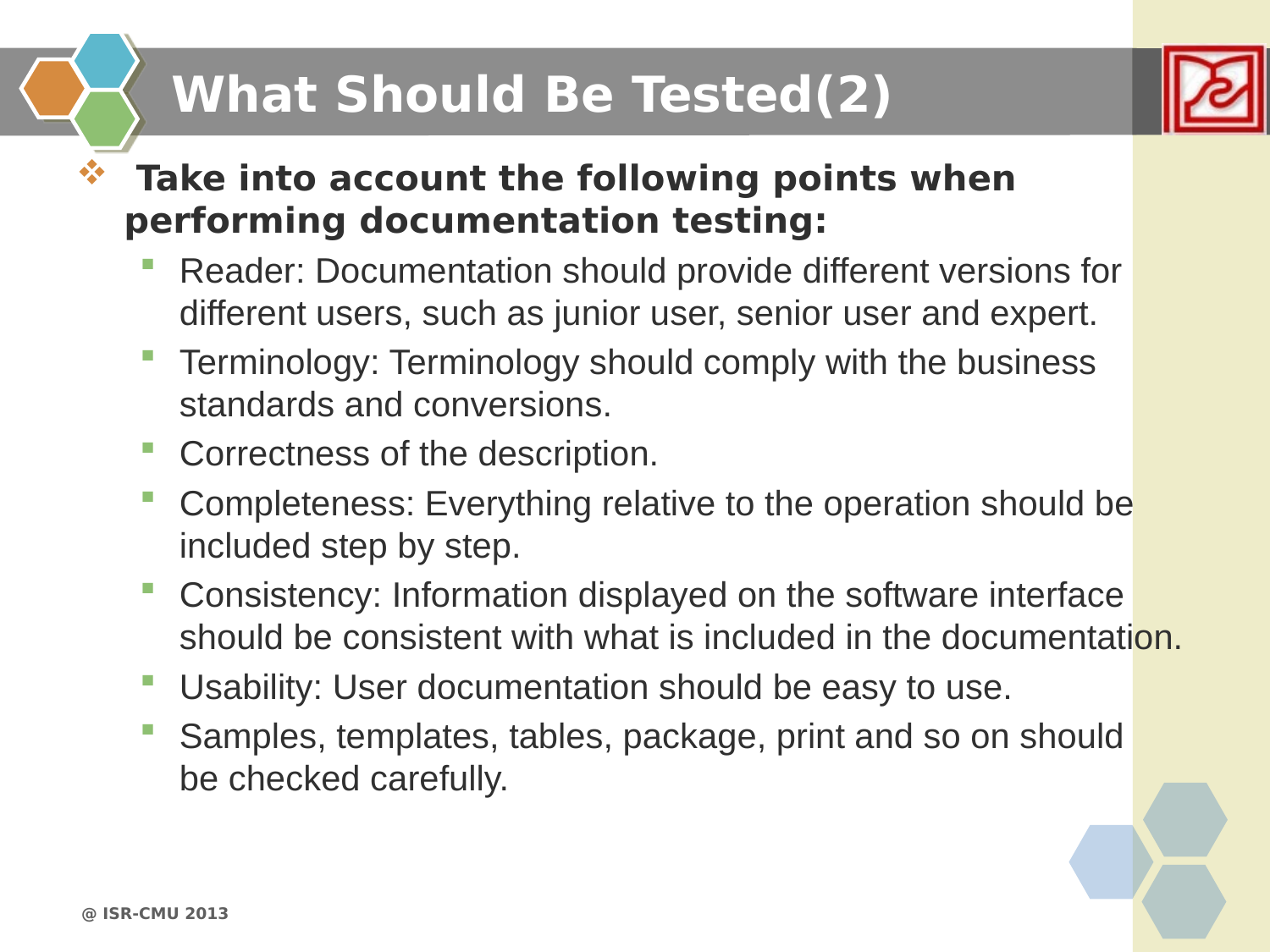

# What Should Be Tested(2)
 Take into account the following points when performing documentation testing:
Reader: Documentation should provide different versions for different users, such as junior user, senior user and expert.
Terminology: Terminology should comply with the business  standards and conversions.
Correctness of the description.
Completeness: Everything relative to the operation should be included step by step.
Consistency: Information displayed on the software interface  should be consistent with what is included in the documentation.
Usability: User documentation should be easy to use.
Samples, templates, tables, package, print and so on should    be checked carefully.
29